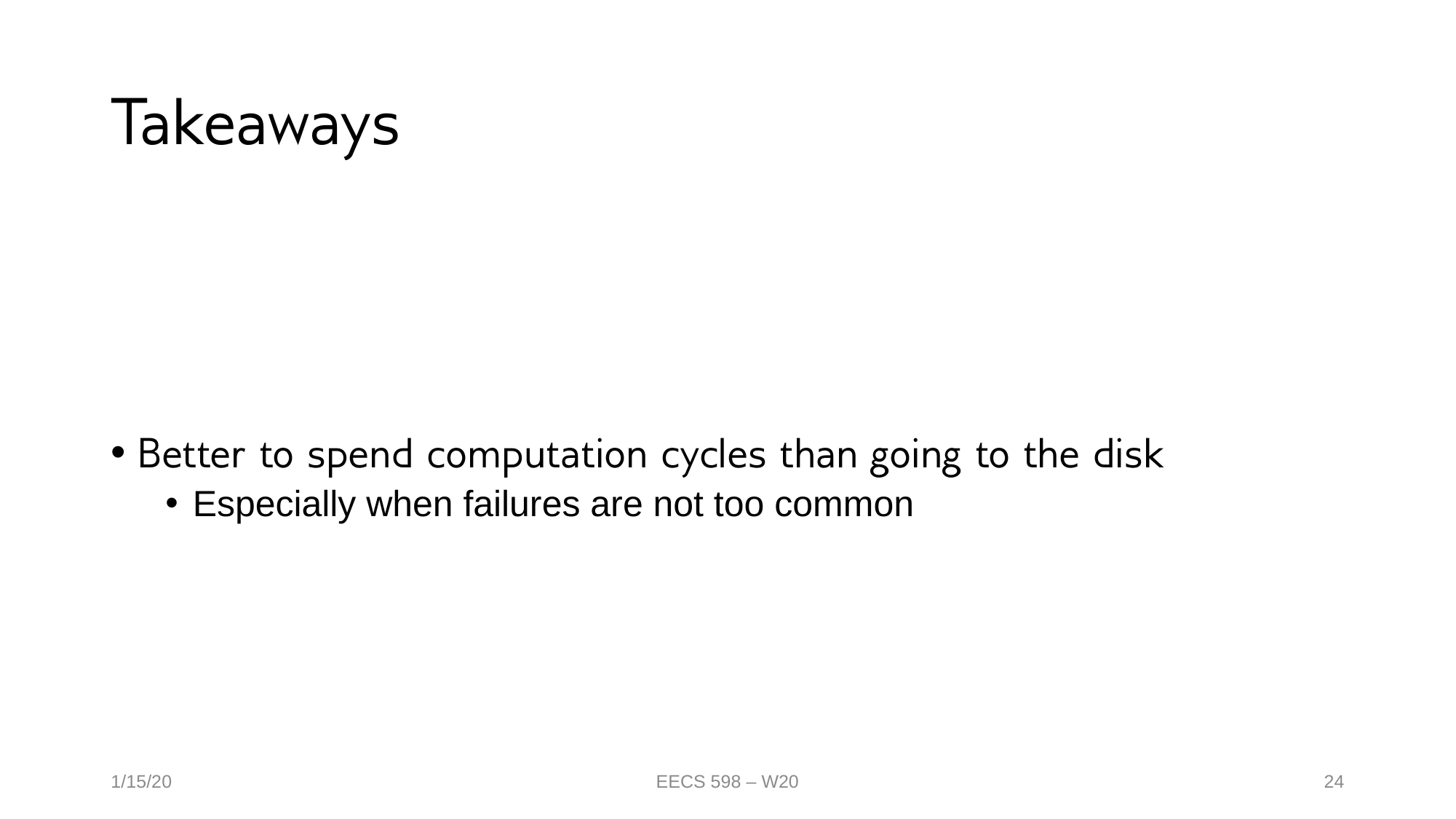

# Takeaways
Better to spend computation cycles than going to the disk
Especially when failures are not too common
1/15/20
EECS 598 – W20
24